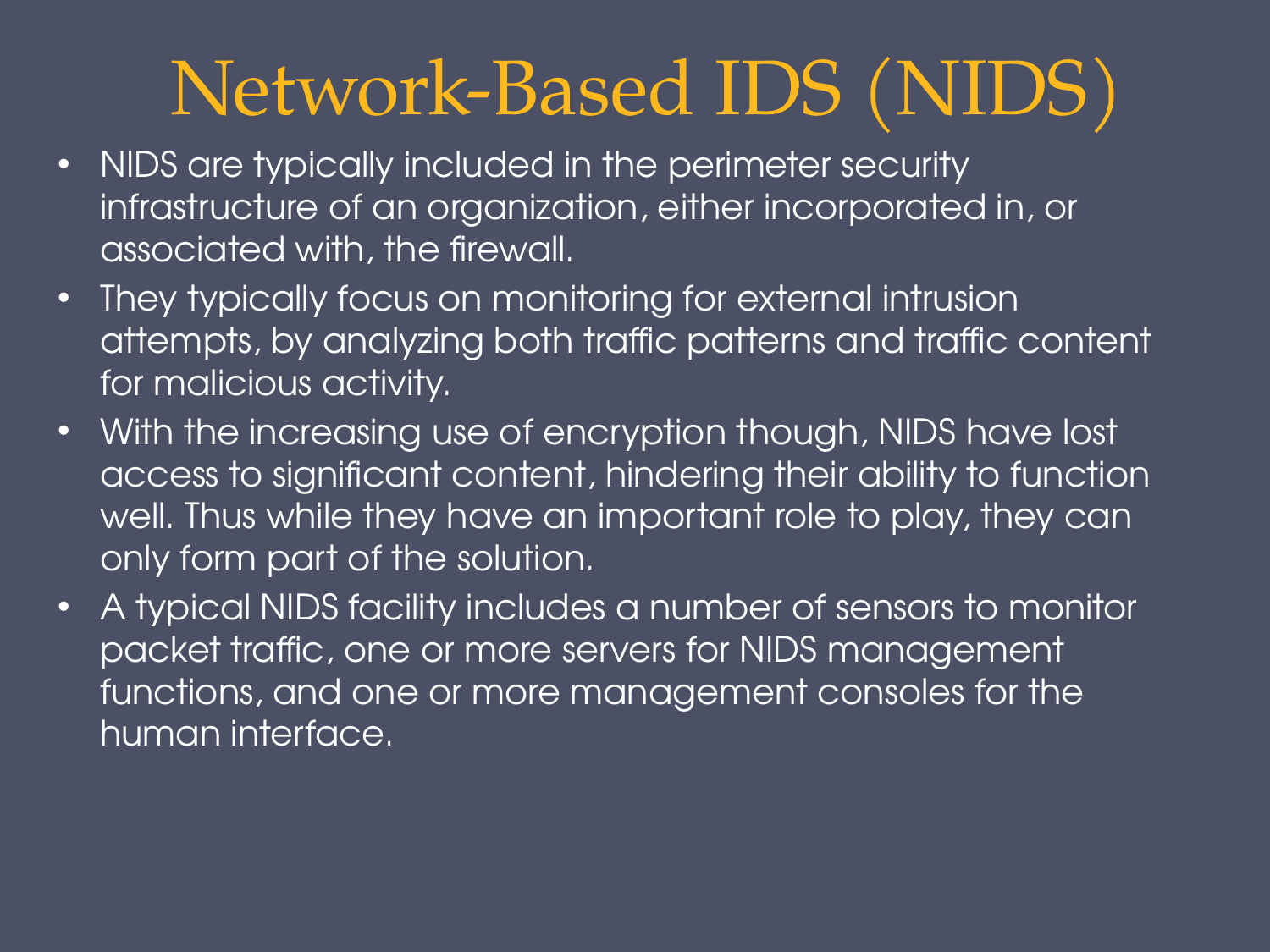

# Network-Based IDS (NIDS)
NIDS are typically included in the perimeter security infrastructure of an organization, either incorporated in, or associated with, the firewall.
They typically focus on monitoring for external intrusion attempts, by analyzing both traffic patterns and traffic content for malicious activity.
With the increasing use of encryption though, NIDS have lost access to significant content, hindering their ability to function well. Thus while they have an important role to play, they can only form part of the solution.
A typical NIDS facility includes a number of sensors to monitor packet traffic, one or more servers for NIDS management functions, and one or more management consoles for the human interface.